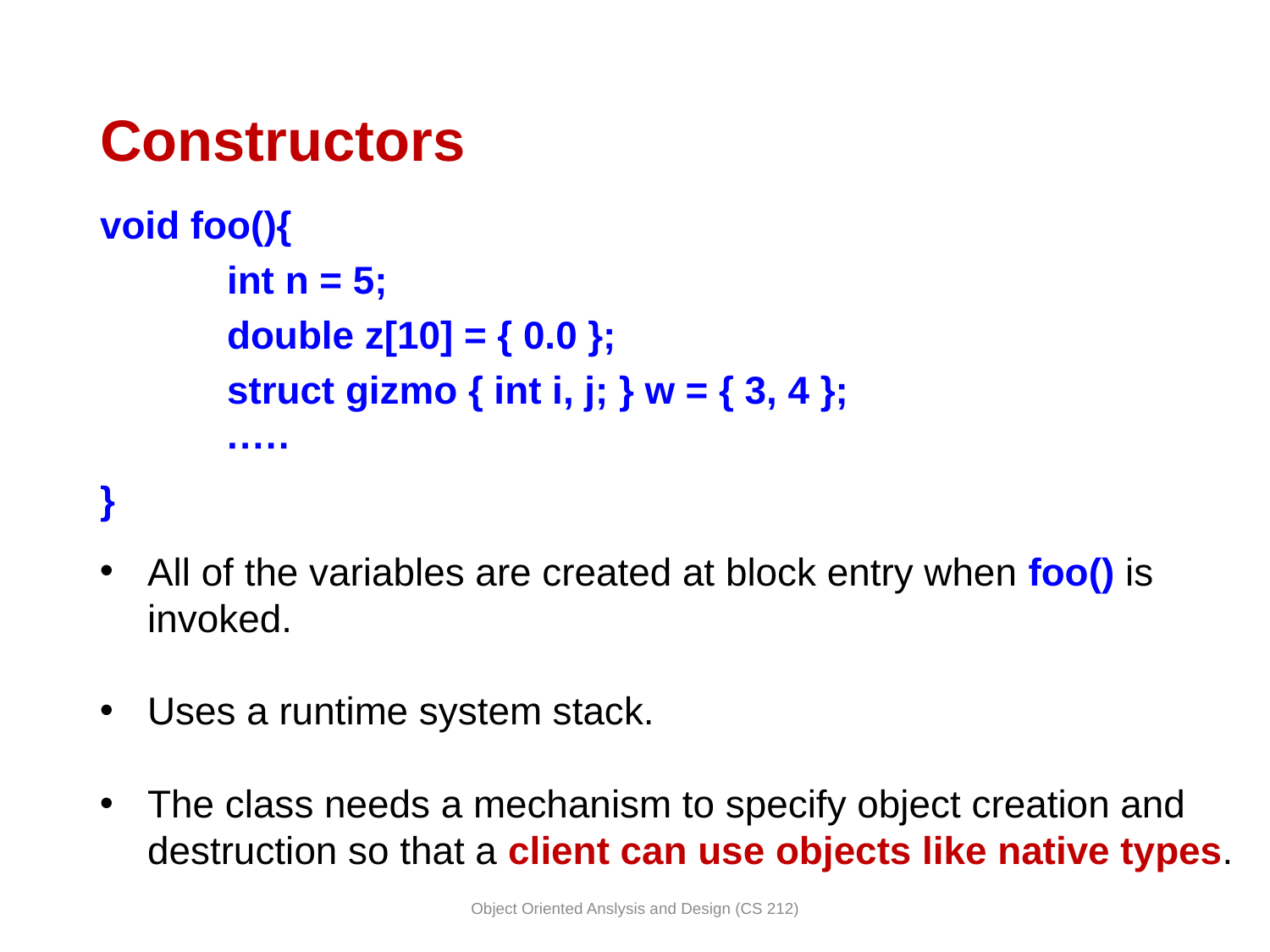

# Constructors
void foo(){
	int n = 5;
	double z[10] = { 0.0 };
	struct gizmo { int i, j; } w = { 3, 4 };
	·····
}
All of the variables are created at block entry when foo() is invoked.

Uses a runtime system stack.

The class needs a mechanism to specify object creation and destruction so that a client can use objects like native types.
Object Oriented Anslysis and Design (CS 212)